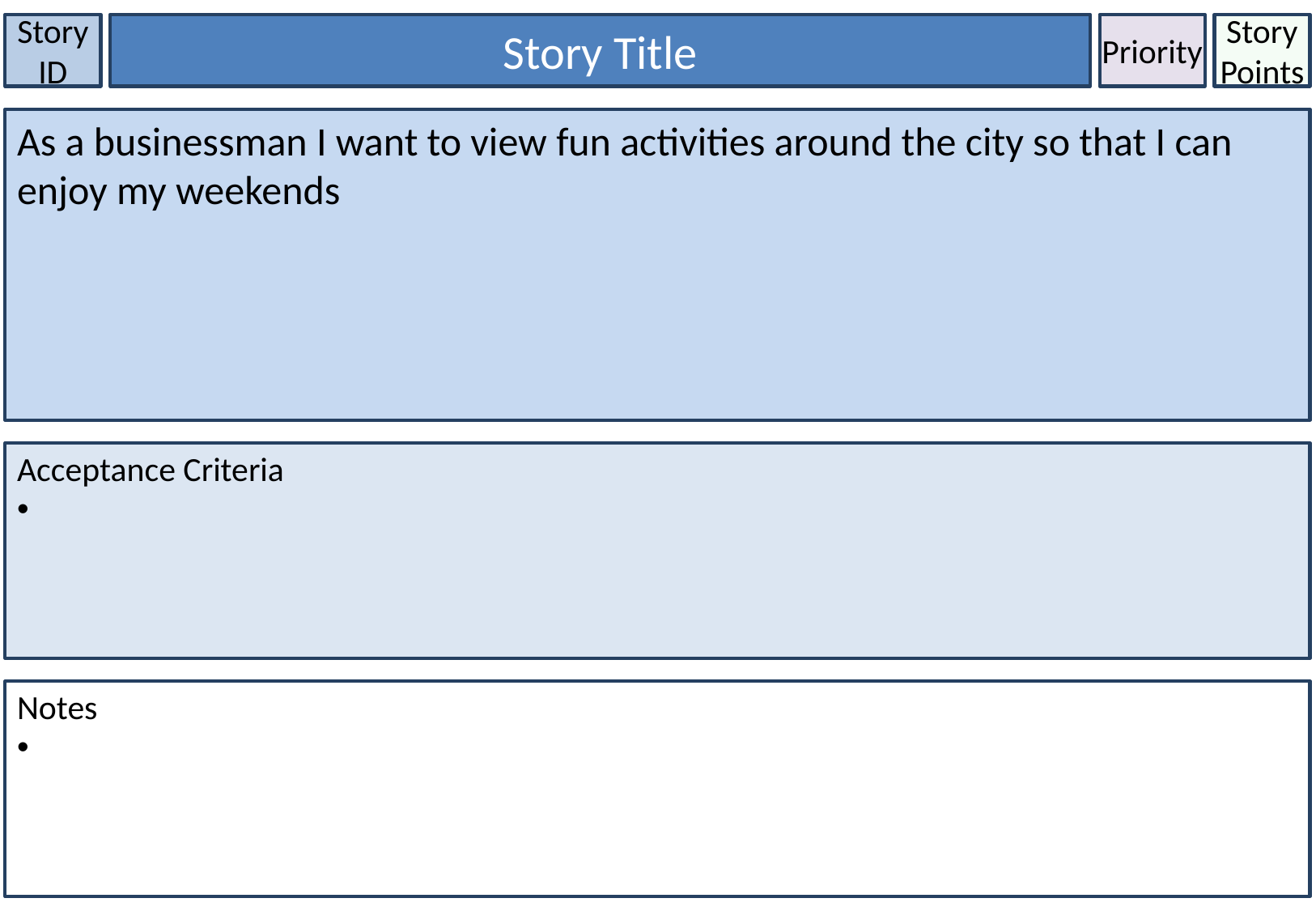

Story ID
Story Title
Priority
Story Points
As a businessman I want to view fun activities around the city so that I can enjoy my weekends
Acceptance Criteria

Notes